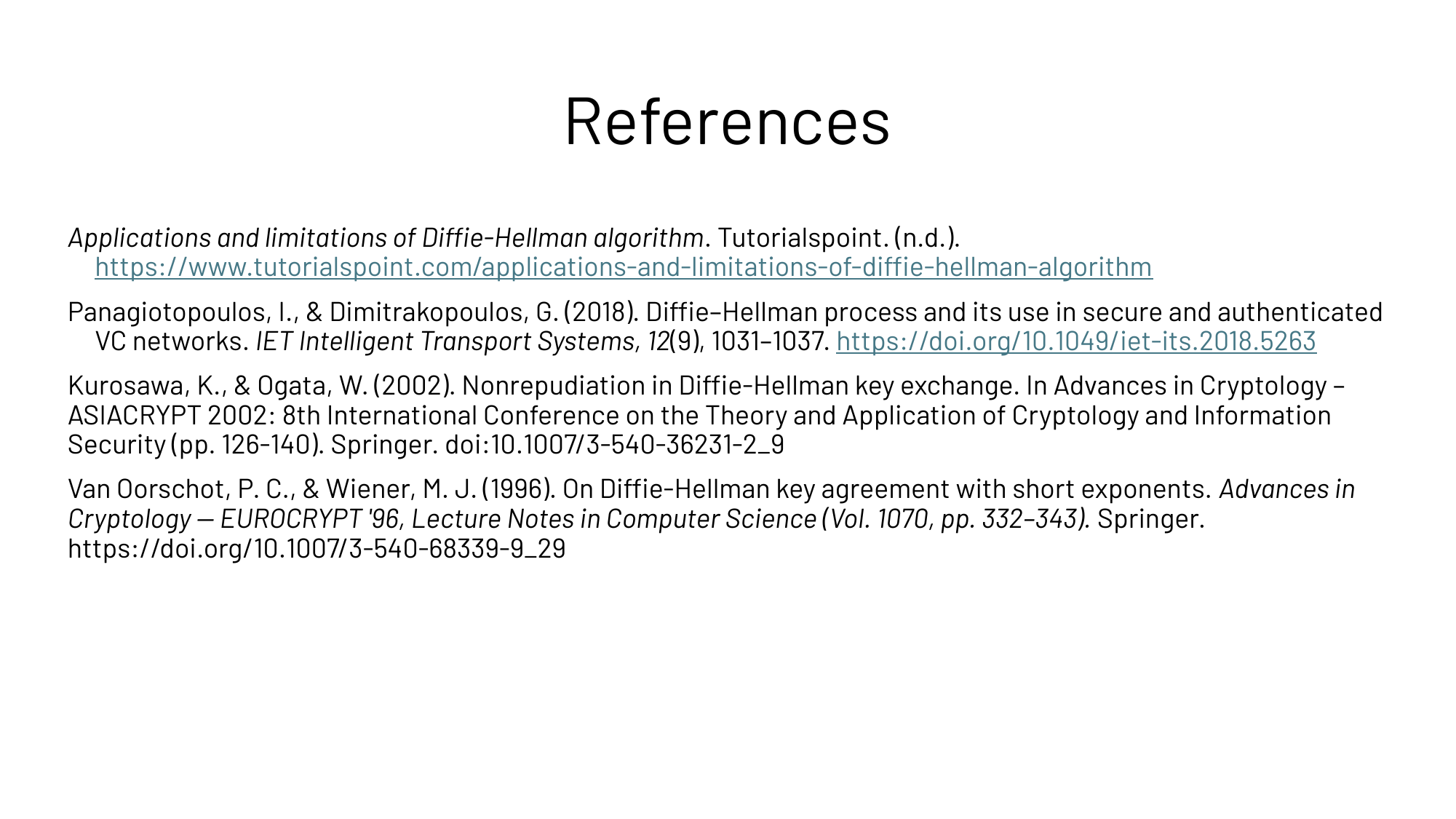

# References
Applications and limitations of Diffie-Hellman algorithm. Tutorialspoint. (n.d.). https://www.tutorialspoint.com/applications-and-limitations-of-diffie-hellman-algorithm
Panagiotopoulos, I., & Dimitrakopoulos, G. (2018). Diffie–Hellman process and its use in secure and authenticated VC networks. IET Intelligent Transport Systems, 12(9), 1031–1037. https://doi.org/10.1049/iet-its.2018.5263
Kurosawa, K., & Ogata, W. (2002). Nonrepudiation in Diffie-Hellman key exchange. In Advances in Cryptology – ASIACRYPT 2002: 8th International Conference on the Theory and Application of Cryptology and Information Security (pp. 126-140). Springer. doi:10.1007/3-540-36231-2_9
Van Oorschot, P. C., & Wiener, M. J. (1996). On Diffie-Hellman key agreement with short exponents. Advances in Cryptology — EUROCRYPT '96, Lecture Notes in Computer Science (Vol. 1070, pp. 332–343). Springer. https://doi.org/10.1007/3-540-68339-9_29